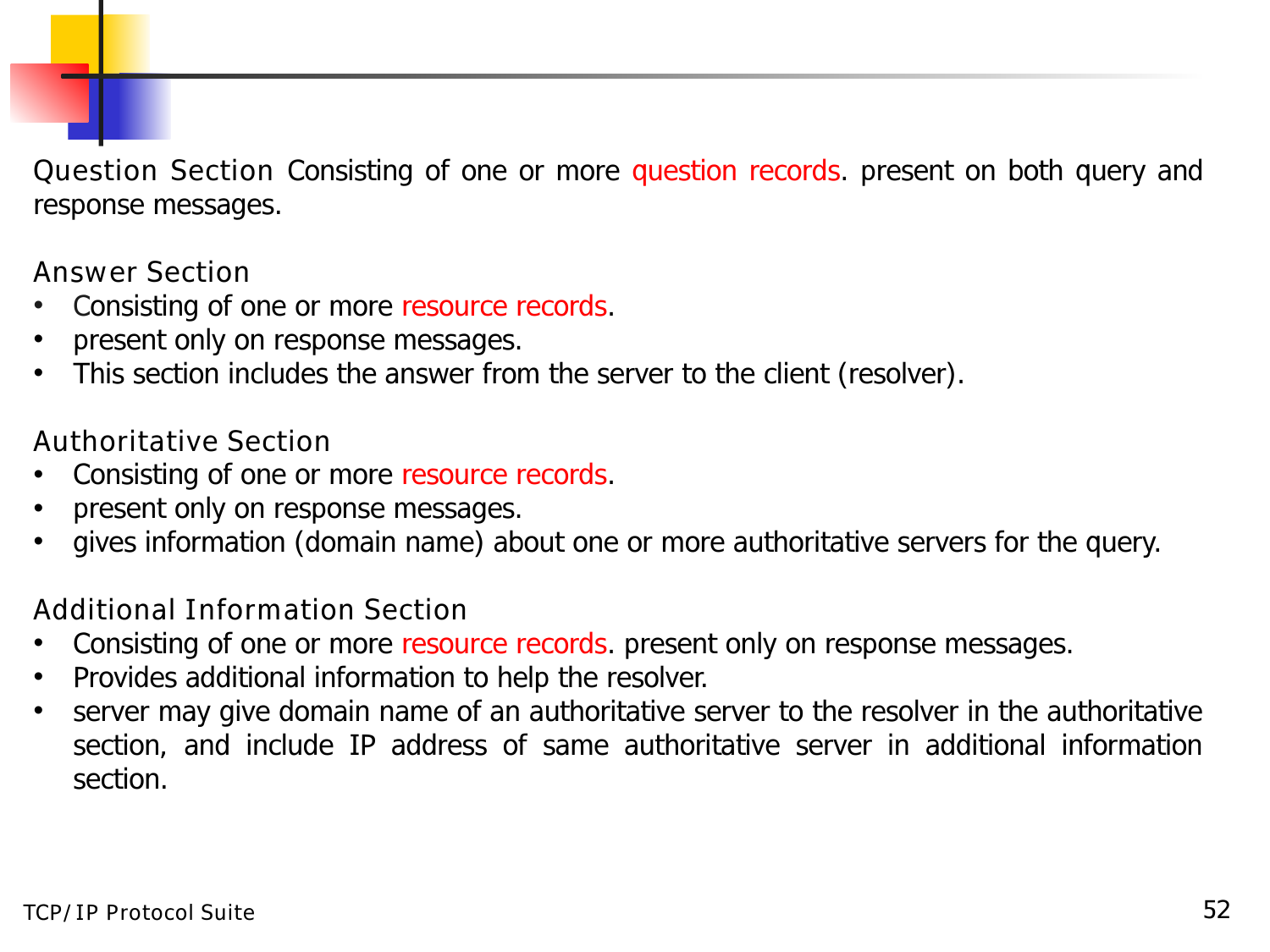

Question Section Consisting of one or more question records. present on both query and response messages.

Answer Section
Consisting of one or more resource records.
present only on response messages.
This section includes the answer from the server to the client (resolver).

Authoritative Section
Consisting of one or more resource records.
present only on response messages.
gives information (domain name) about one or more authoritative servers for the query.

Additional Information Section
Consisting of one or more resource records. present only on response messages.
Provides additional information to help the resolver.
server may give domain name of an authoritative server to the resolver in the authoritative section, and include IP address of same authoritative server in additional information section.
52
TCP/IP Protocol Suite